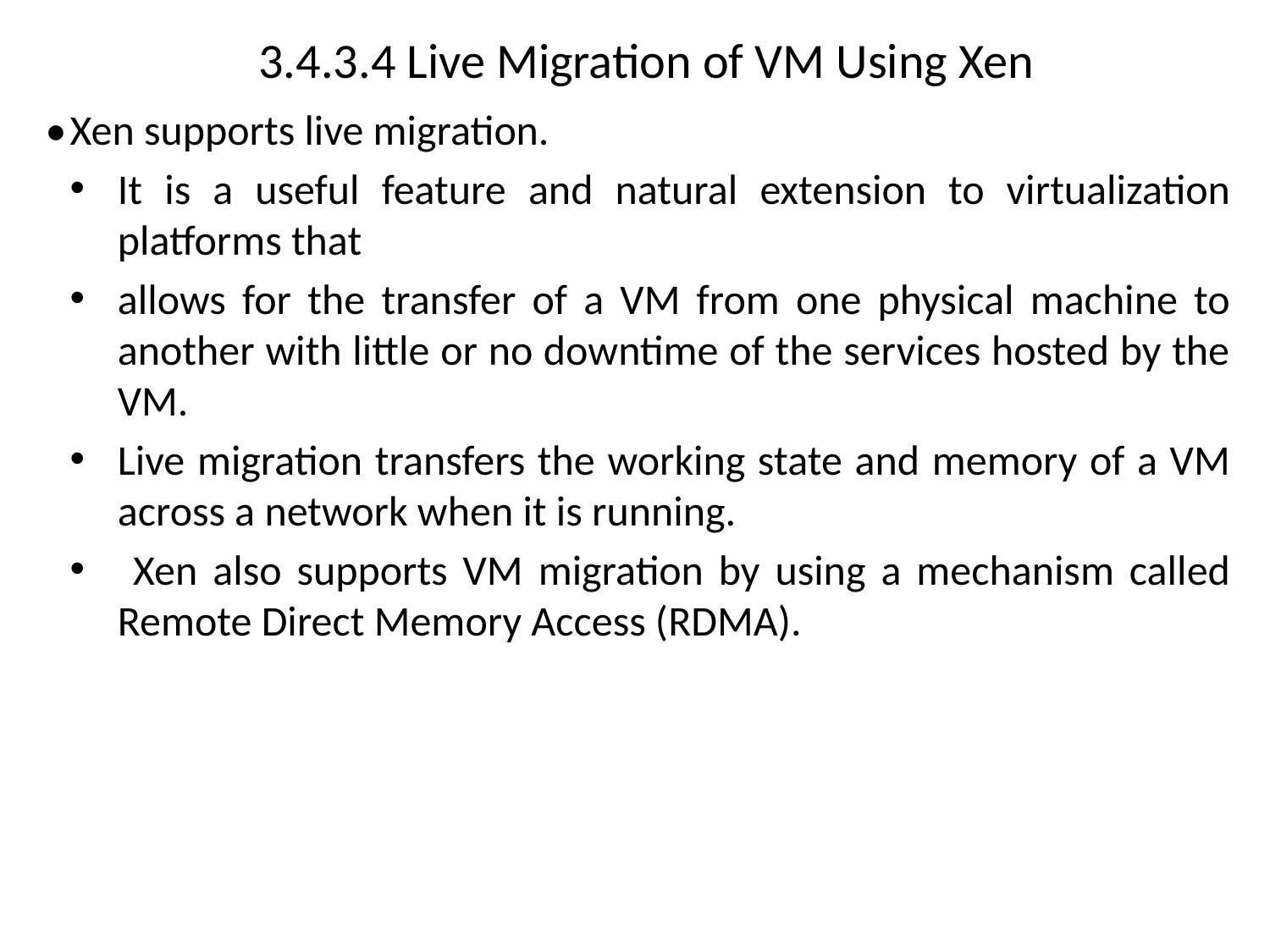

# 3.4.3.4 Live Migration of VM Using Xen
•	Xen supports live migration.
It is a useful feature and natural extension to virtualization platforms that
allows for the transfer of a VM from one physical machine to another with little or no downtime of the services hosted by the VM.
Live migration transfers the working state and memory of a VM across a network when it is running.
 Xen also supports VM migration by using a mechanism called Remote Direct Memory Access (RDMA).